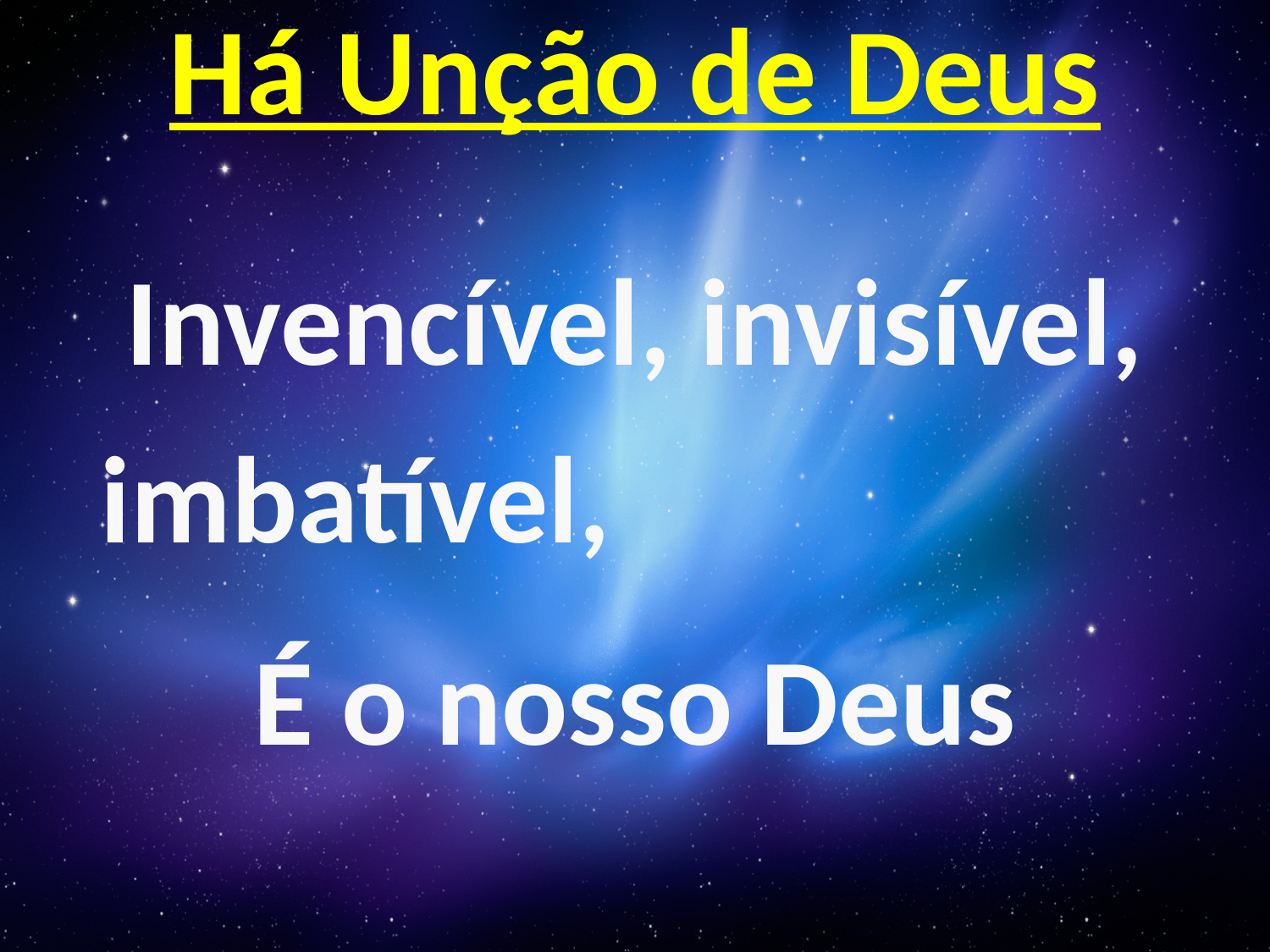

# Há Unção de Deus
Invencível, invisível, imbatível,
É o nosso Deus